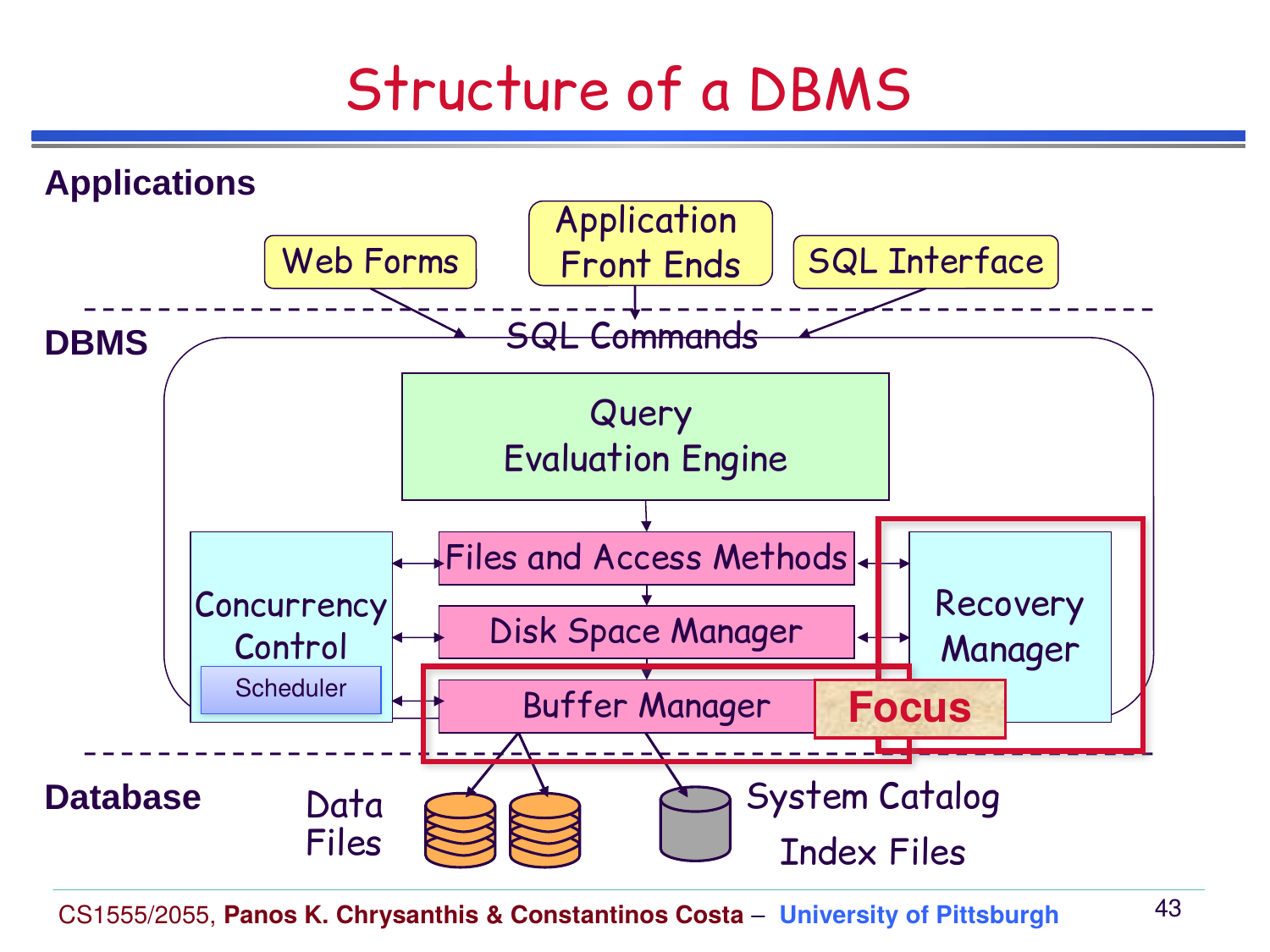

# Structure of a DBMS
Applications
Application
Front Ends
Web Forms
SQL Interface

SQL Commands
DBMS

Query
Evaluation Engine

Concurrency
Control
Files and Access Methods
Recovery
Manager

Disk Space Manager

Scheduler

Buffer Manager
Focus

System Catalog
Index Files
Database
Data Files